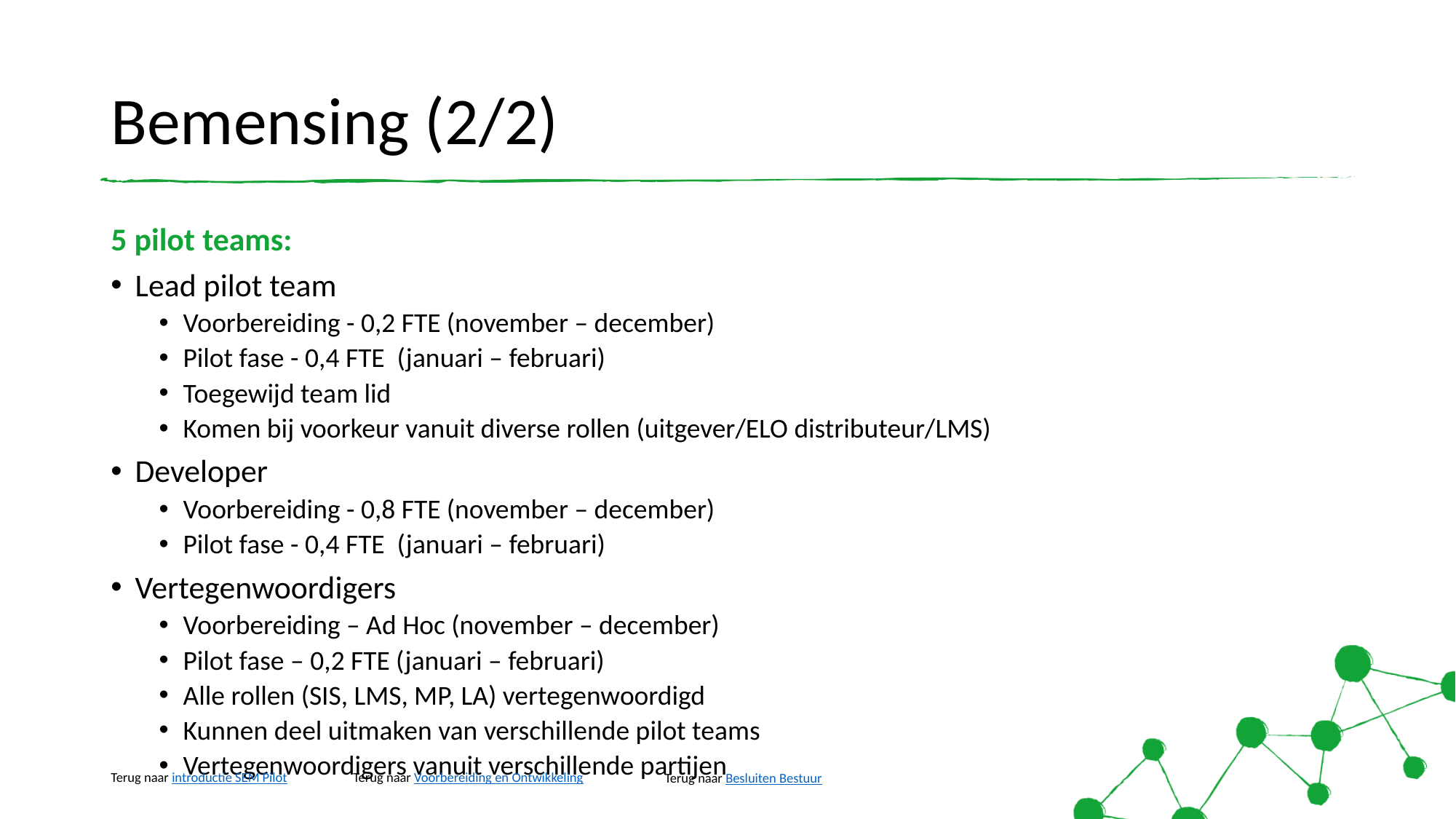

# Bemensing (2/2)
5 pilot teams:
Lead pilot team
Voorbereiding - 0,2 FTE (november – december)
Pilot fase - 0,4 FTE  (januari – februari)
Toegewijd team lid
Komen bij voorkeur vanuit diverse rollen (uitgever/ELO distributeur/LMS)
Developer
Voorbereiding - 0,8 FTE (november – december)
Pilot fase - 0,4 FTE  (januari – februari)
Vertegenwoordigers
Voorbereiding – Ad Hoc (november – december)
Pilot fase – 0,2 FTE (januari – februari)
Alle rollen (SIS, LMS, MP, LA) vertegenwoordigd
Kunnen deel uitmaken van verschillende pilot teams
Vertegenwoordigers vanuit verschillende partijen
Terug naar introductie SEM Pilot
Terug naar Voorbereiding en Ontwikkeling
Terug naar Besluiten Bestuur